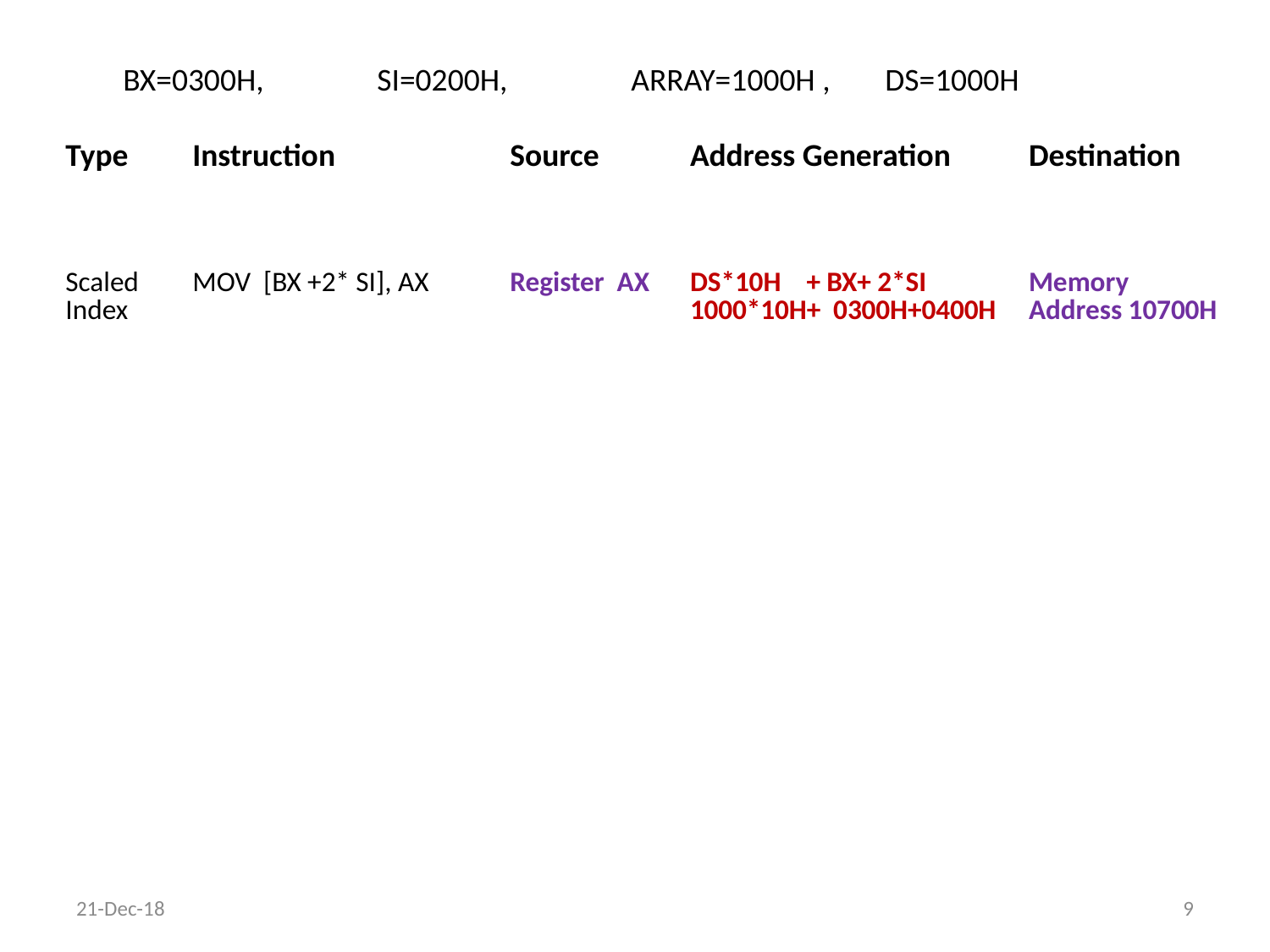

BX=0300H, 	SI=0200H, 	ARRAY=1000H , 	DS=1000H
| Type | Instruction | Source | Address Generation | Destination |
| --- | --- | --- | --- | --- |
|  |  |  |  |  |
| Scaled Index | MOV [BX +2\* SI], AX | Register AX | DS\*10H + BX+ 2\*SI 1000\*10H+ 0300H+0400H | Memory Address 10700H |
21-Dec-18
9